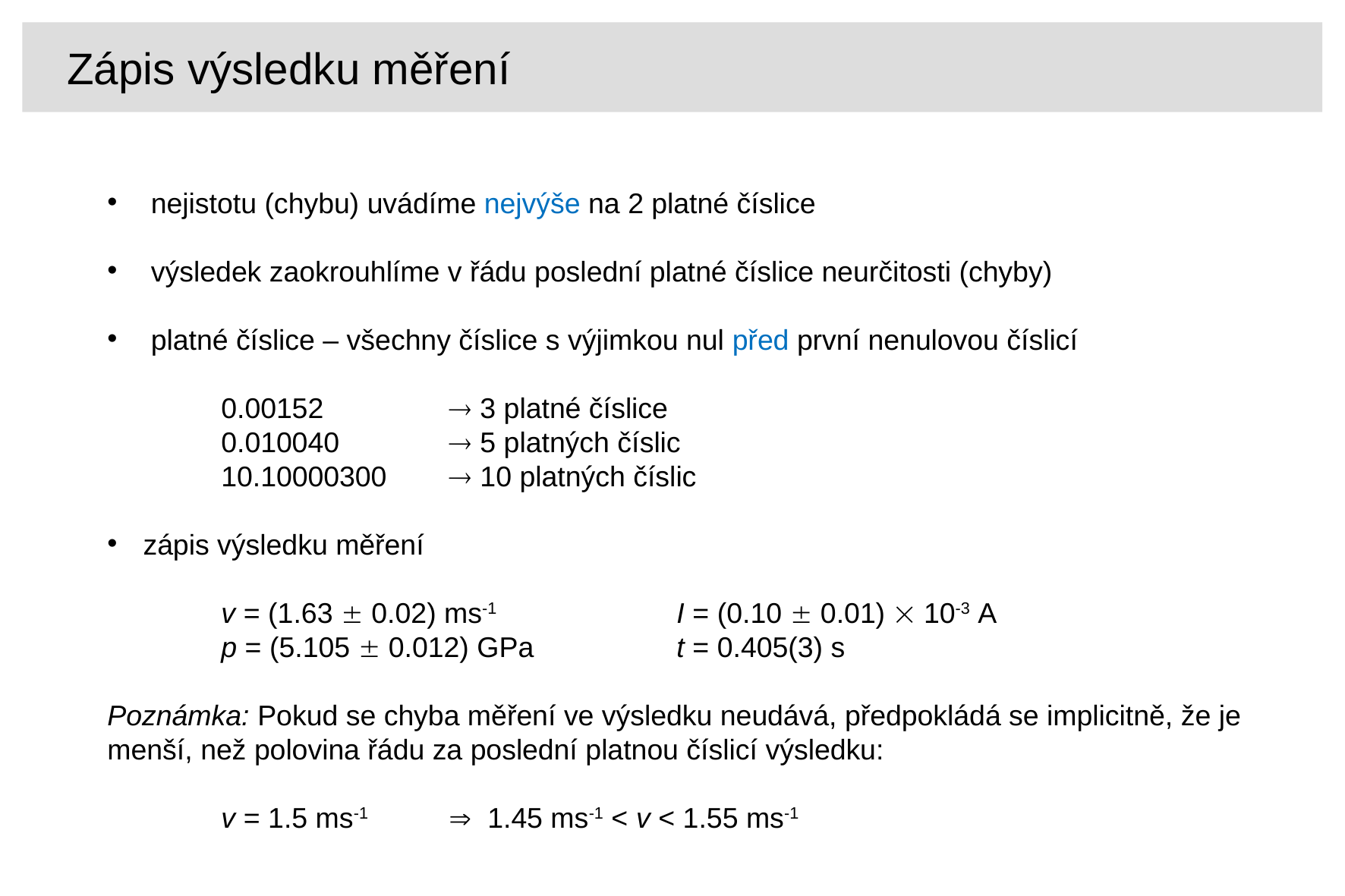

Zápis výsledku měření
 nejistotu (chybu) uvádíme nejvýše na 2 platné číslice

 výsledek zaokrouhlíme v řádu poslední platné číslice neurčitosti (chyby)

 platné číslice – všechny číslice s výjimkou nul před první nenulovou číslicí

	0.00152 		→ 3 platné číslice
	0.010040 	→ 5 platných číslic
	10.10000300 	→ 10 platných číslic

zápis výsledku měření

	v = (1.63 ± 0.02) ms-1		I = (0.10 ± 0.01) × 10-3 A
	p = (5.105 ± 0.012) GPa		t = 0.405(3) s

Poznámka: Pokud se chyba měření ve výsledku neudává, předpokládá se implicitně, že je
menší, než polovina řádu za poslední platnou číslicí výsledku:

	v = 1.5 ms-1  	⇒  1.45 ms-1 < v < 1.55 ms-1